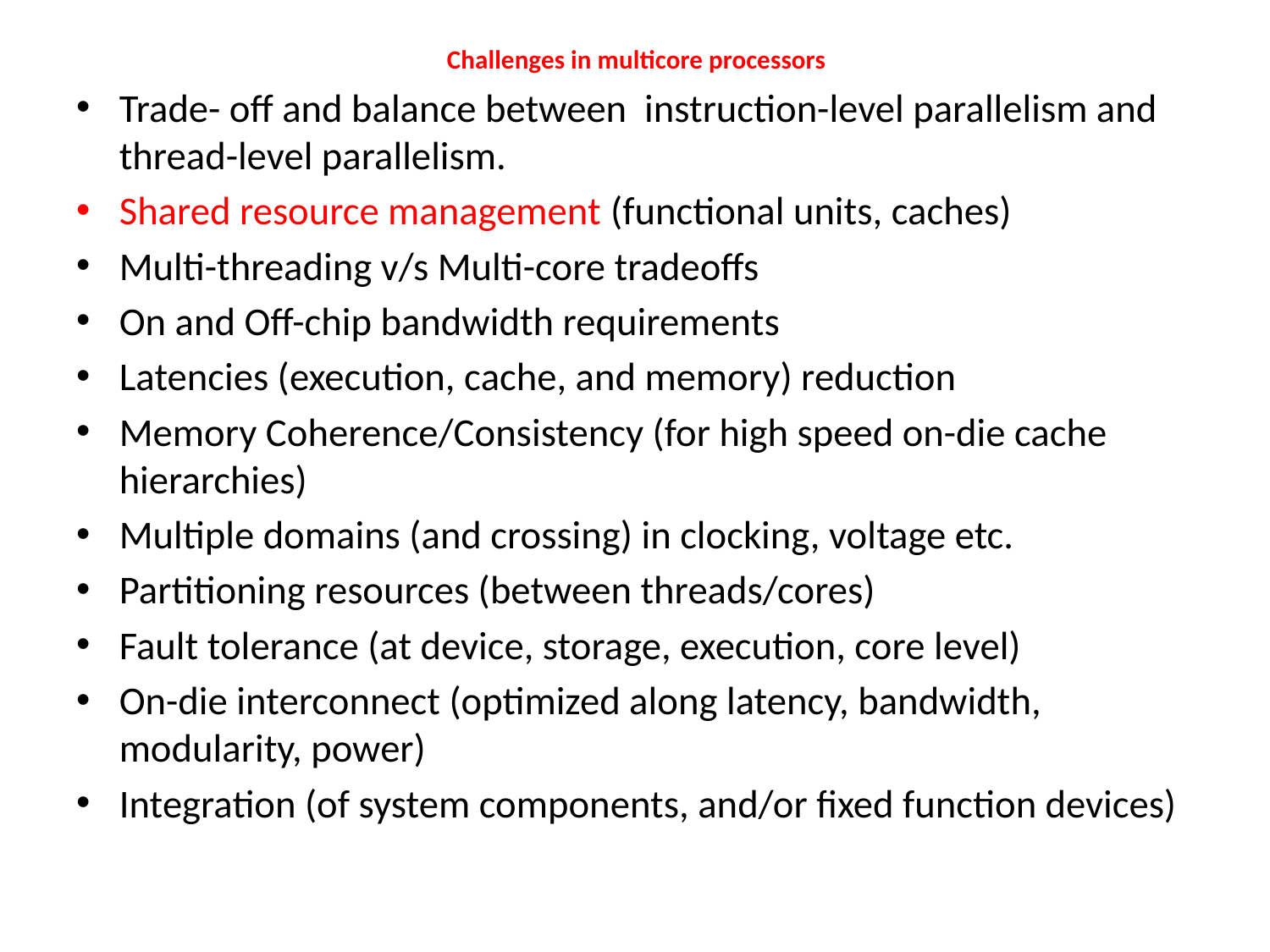

# Challenges in multicore processors
Trade- off and balance between  instruction-level parallelism and thread-level parallelism.
Shared resource management (functional units, caches)
Multi-threading v/s Multi-core tradeoffs
On and Off-chip bandwidth requirements
Latencies (execution, cache, and memory) reduction
Memory Coherence/Consistency (for high speed on-die cache hierarchies)
Multiple domains (and crossing) in clocking, voltage etc.
Partitioning resources (between threads/cores)
Fault tolerance (at device, storage, execution, core level)
On-die interconnect (optimized along latency, bandwidth, modularity, power)
Integration (of system components, and/or fixed function devices)